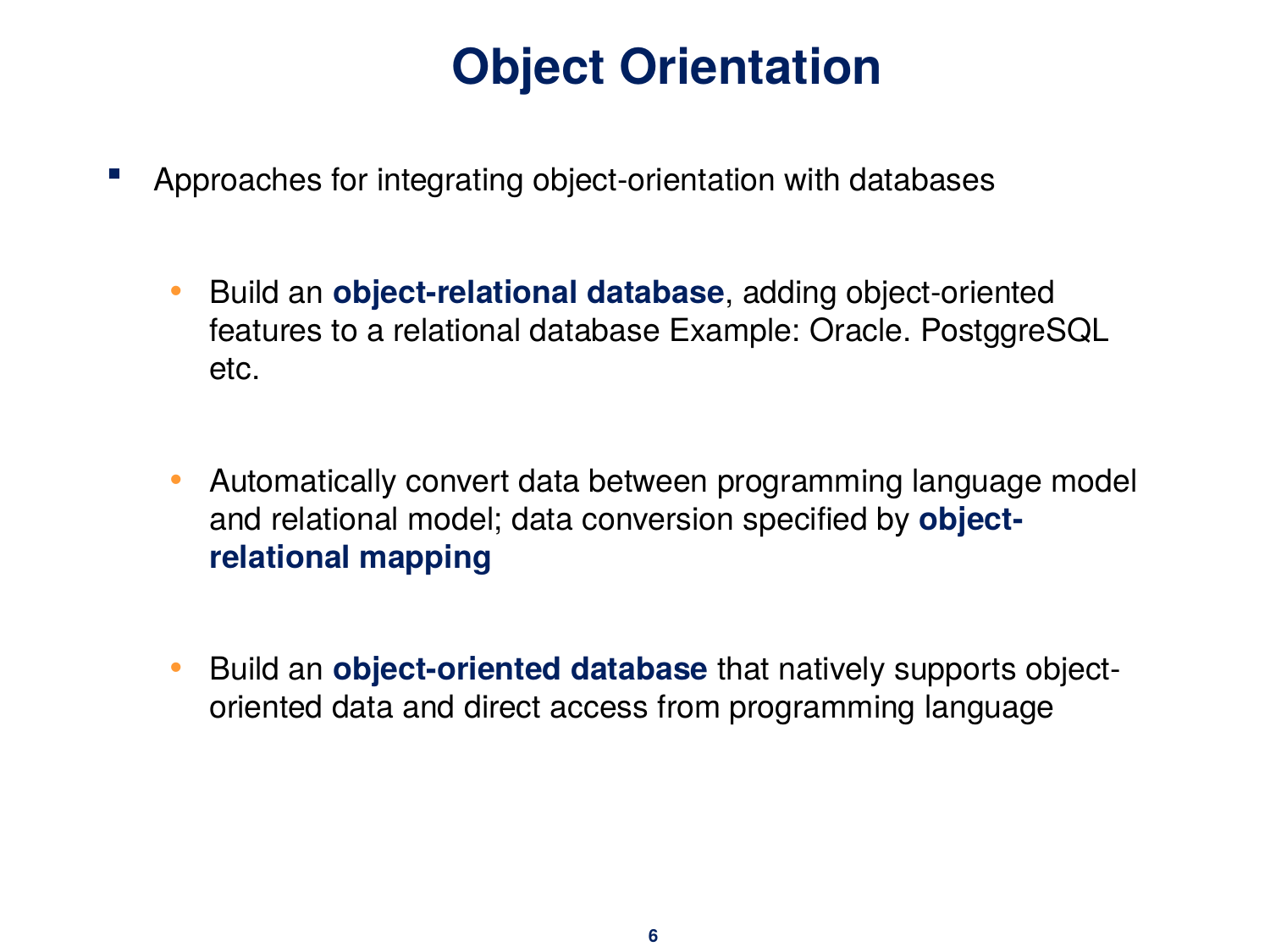

# Object Orientation
Approaches for integrating object-orientation with databases

Build an object-relational database, adding object-oriented features to a relational database Example: Oracle. PostggreSQL etc.

Automatically convert data between programming language model and relational model; data conversion specified by object-relational mapping

Build an object-oriented database that natively supports object-oriented data and direct access from programming language